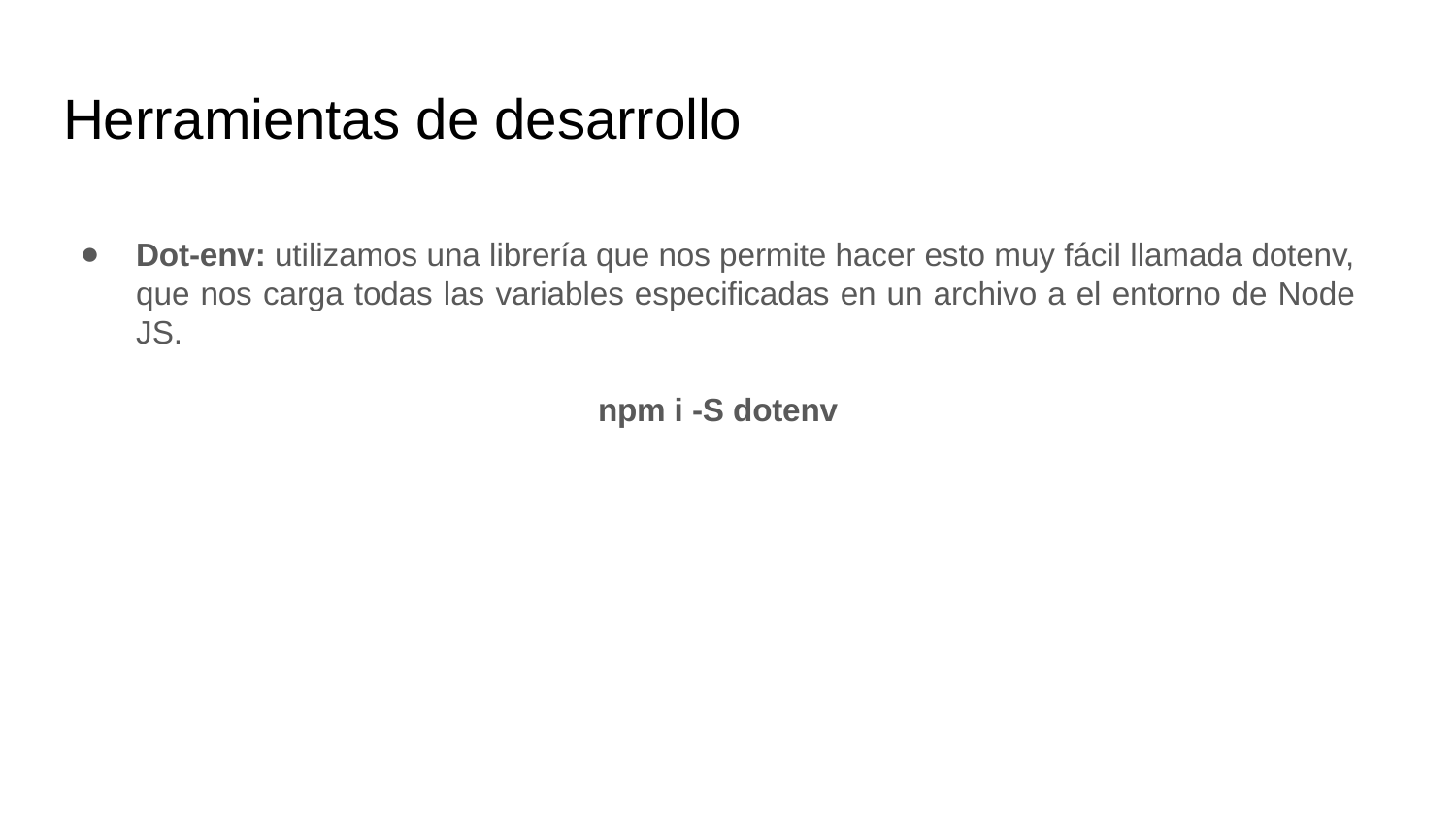

# Herramientas de desarrollo

Dot-env: utilizamos una librería que nos permite hacer esto muy fácil llamada dotenv, que nos carga todas las variables especificadas en un archivo a el entorno de Node JS.

npm i -S dotenv